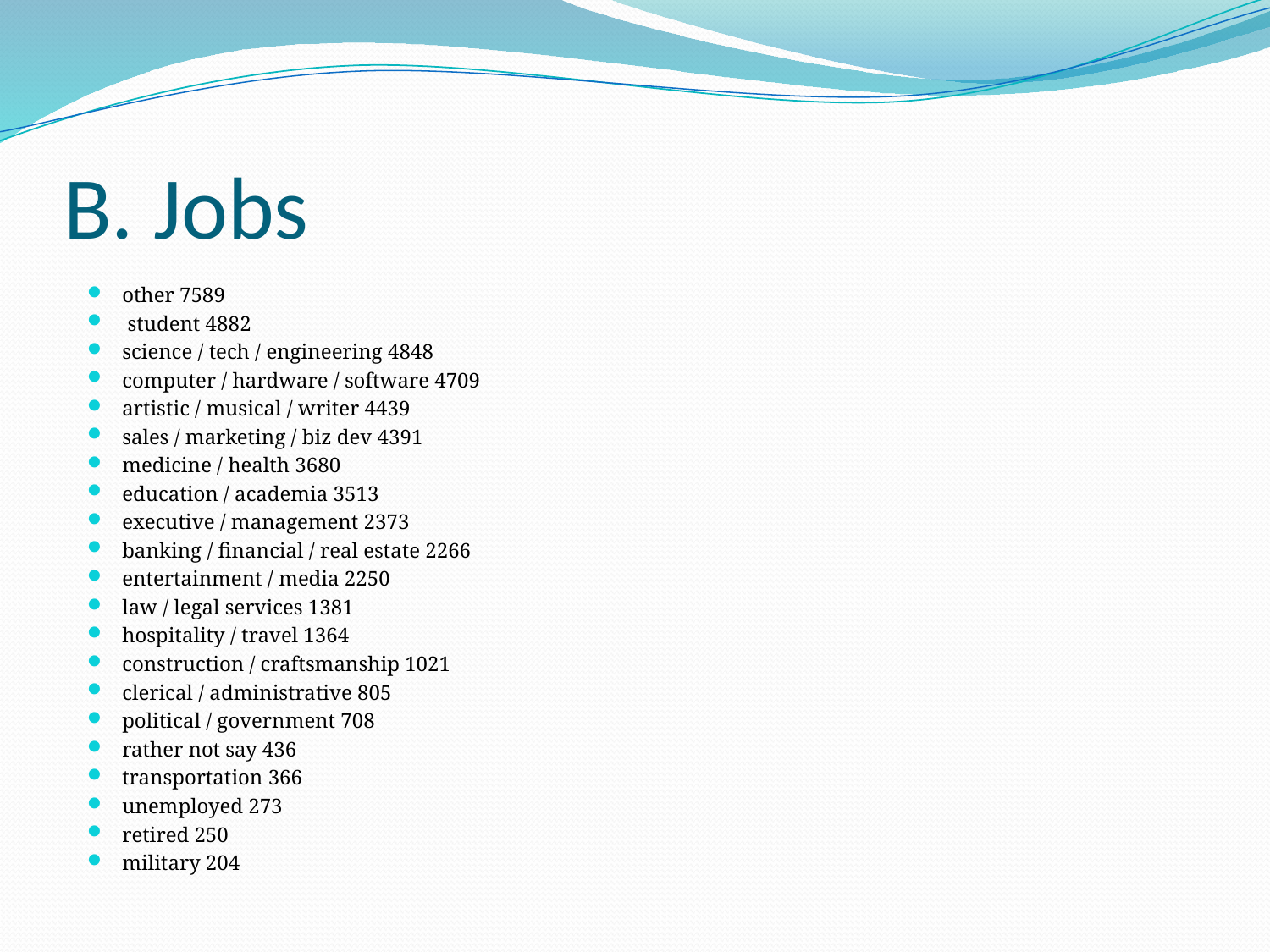

# B. Jobs
other 7589
 student 4882
science / tech / engineering 4848
computer / hardware / software 4709
artistic / musical / writer 4439
sales / marketing / biz dev 4391
medicine / health 3680
education / academia 3513
executive / management 2373
banking / financial / real estate 2266
entertainment / media 2250
law / legal services 1381
hospitality / travel 1364
construction / craftsmanship 1021
clerical / administrative 805
political / government 708
rather not say 436
transportation 366
unemployed 273
retired 250
military 204